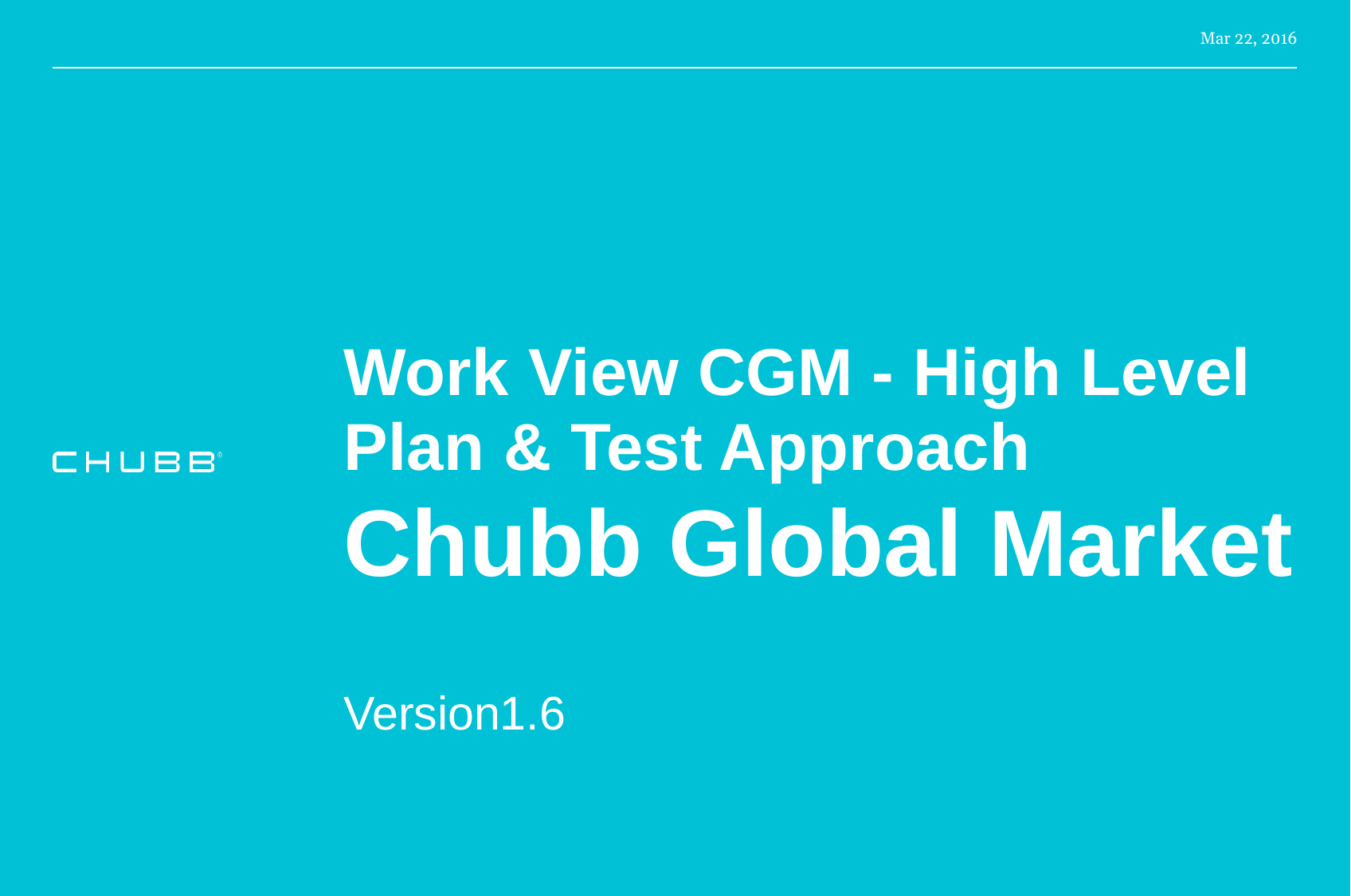

Mar 22, 2016
# Work View CGM - High Level Plan & Test Approach
Chubb Global Market

Version1.6